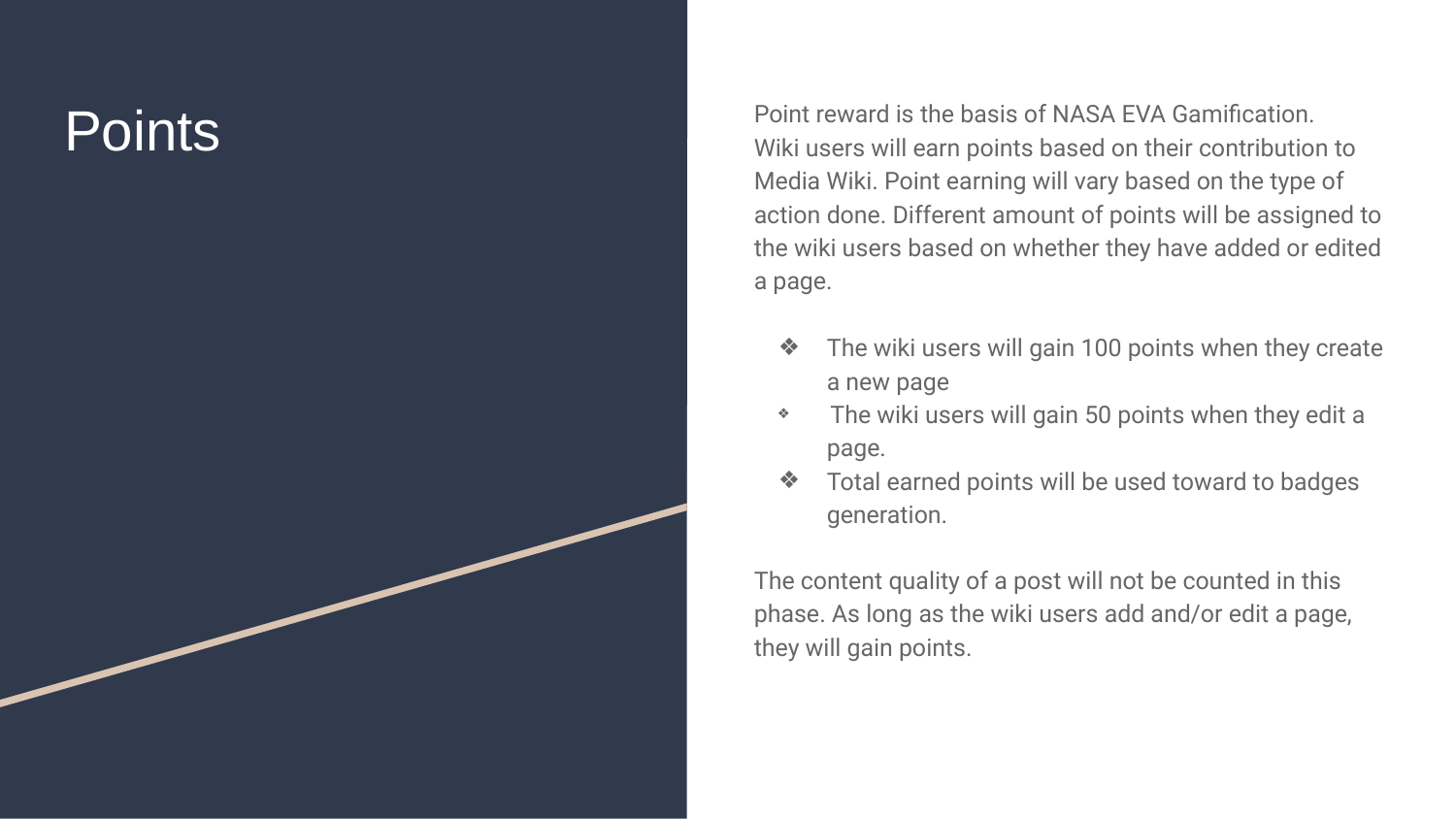

# Points
Point reward is the basis of NASA EVA Gamification.
Wiki users will earn points based on their contribution to Media Wiki. Point earning will vary based on the type of action done. Different amount of points will be assigned to the wiki users based on whether they have added or edited a page.

The wiki users will gain 100 points when they create a new page
 The wiki users will gain 50 points when they edit a page.
Total earned points will be used toward to badges generation.
The content quality of a post will not be counted in this phase. As long as the wiki users add and/or edit a page, they will gain points.